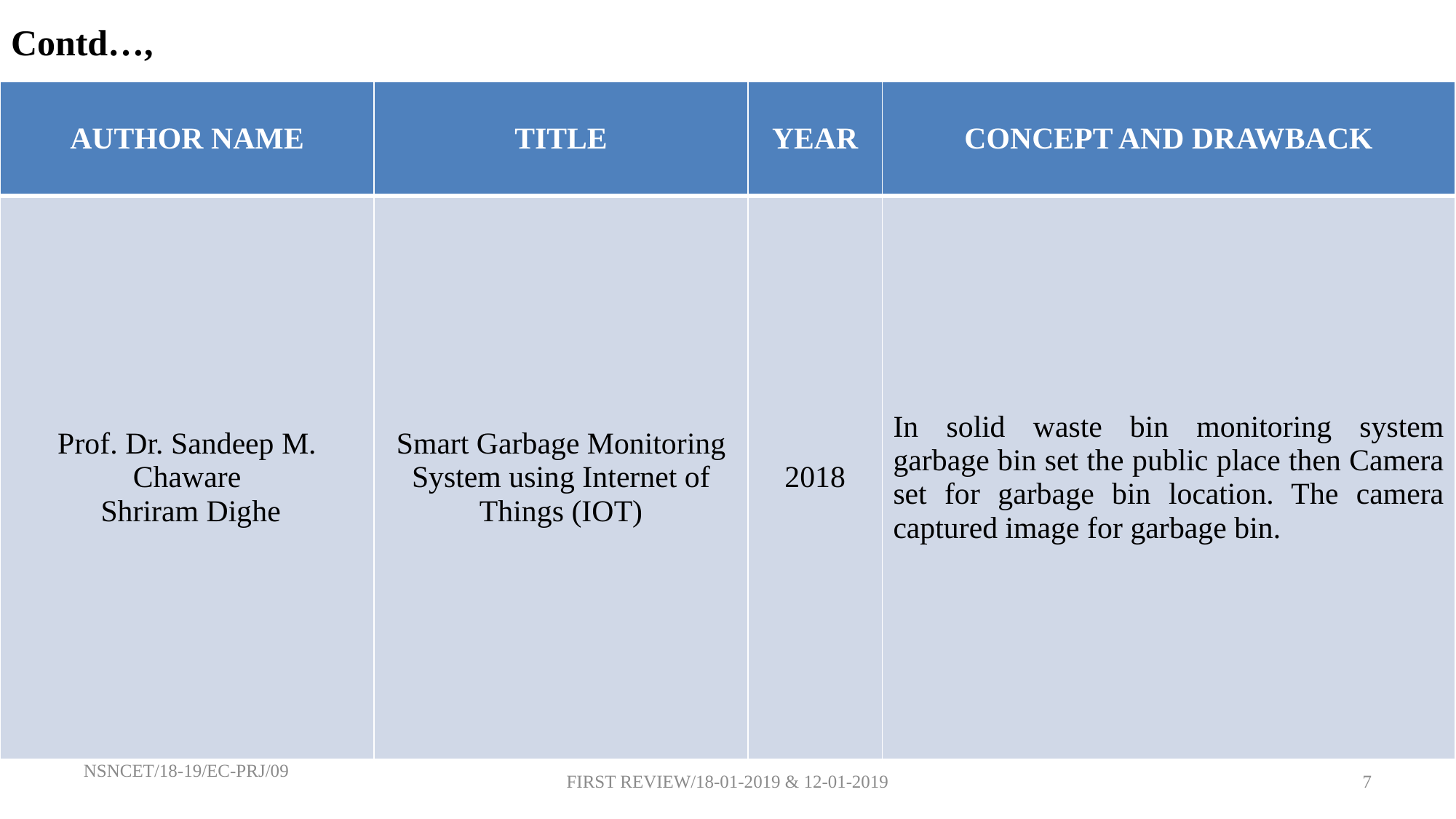

Contd…,
| AUTHOR NAME | TITLE | YEAR | CONCEPT AND DRAWBACK |
| --- | --- | --- | --- |
| Prof. Dr. Sandeep M. Chaware Shriram Dighe | Smart Garbage Monitoring System using Internet of Things (IOT) | 2018 | In solid waste bin monitoring system garbage bin set the public place then Camera set for garbage bin location. The camera captured image for garbage bin. |
NSNCET/18-19/EC-PRJ/09
FIRST REVIEW/18-01-2019 & 12-01-2019
7